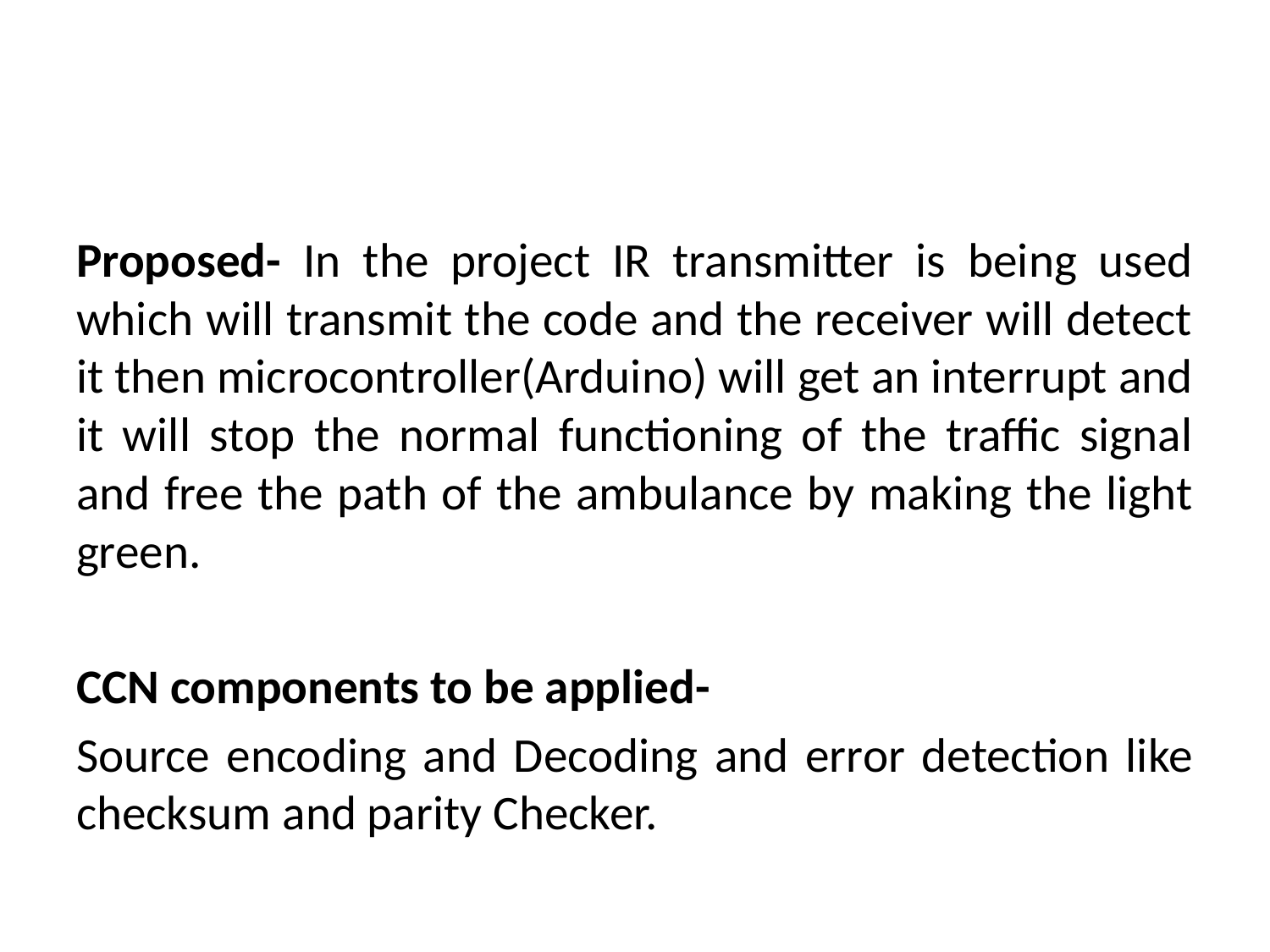

#
Proposed- In the project IR transmitter is being used which will transmit the code and the receiver will detect it then microcontroller(Arduino) will get an interrupt and it will stop the normal functioning of the traffic signal and free the path of the ambulance by making the light green.

CCN components to be applied-
Source encoding and Decoding and error detection like checksum and parity Checker.